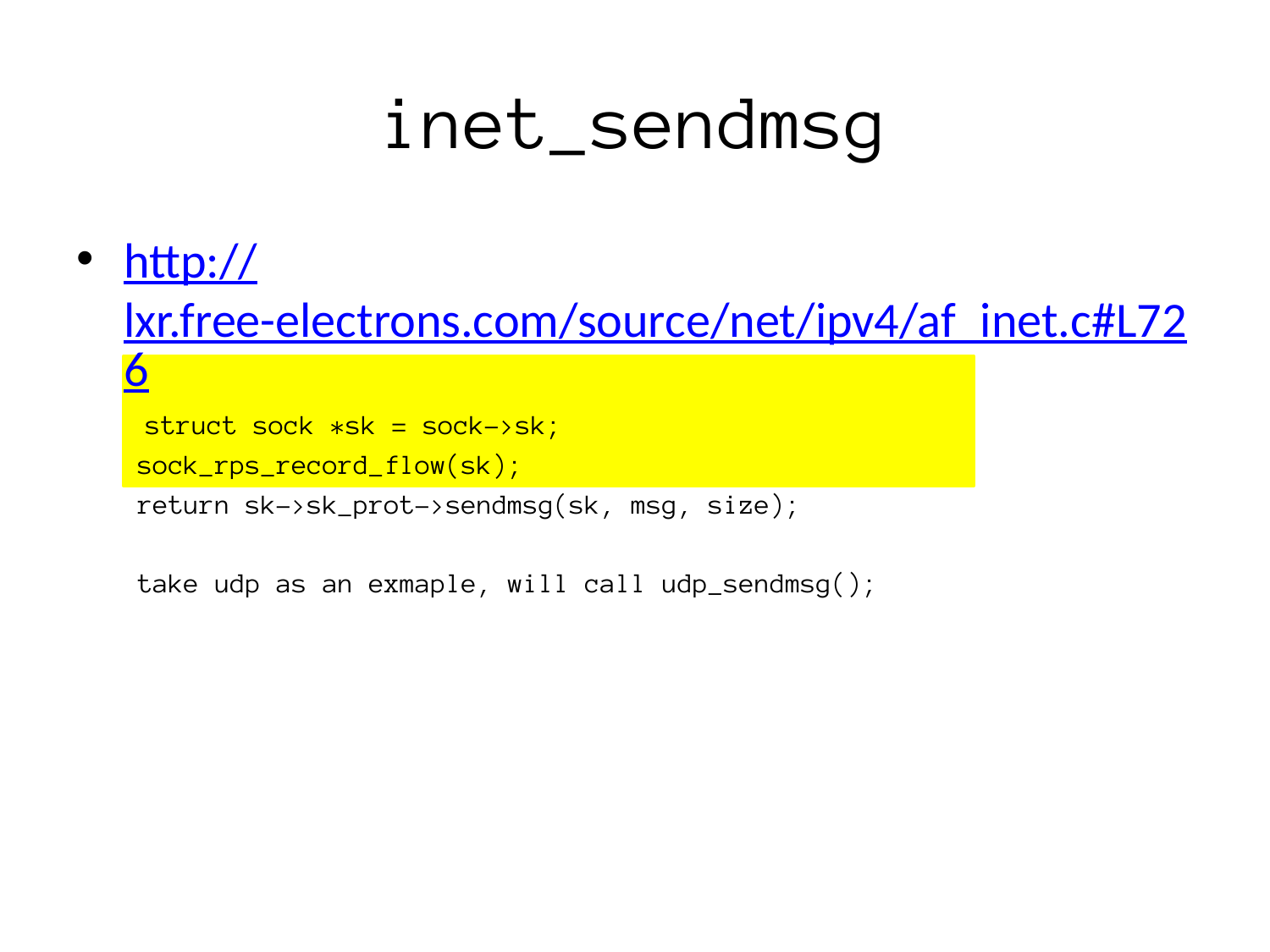

# inet_sendmsg
http://lxr.free-electrons.com/source/net/ipv4/af_inet.c#L726
    struct sock *sk = sock->sk;
    sock_rps_record_flow(sk);
    return sk->sk_prot->sendmsg(sk, msg, size);

    take udp as an exmaple, will call udp_sendmsg();